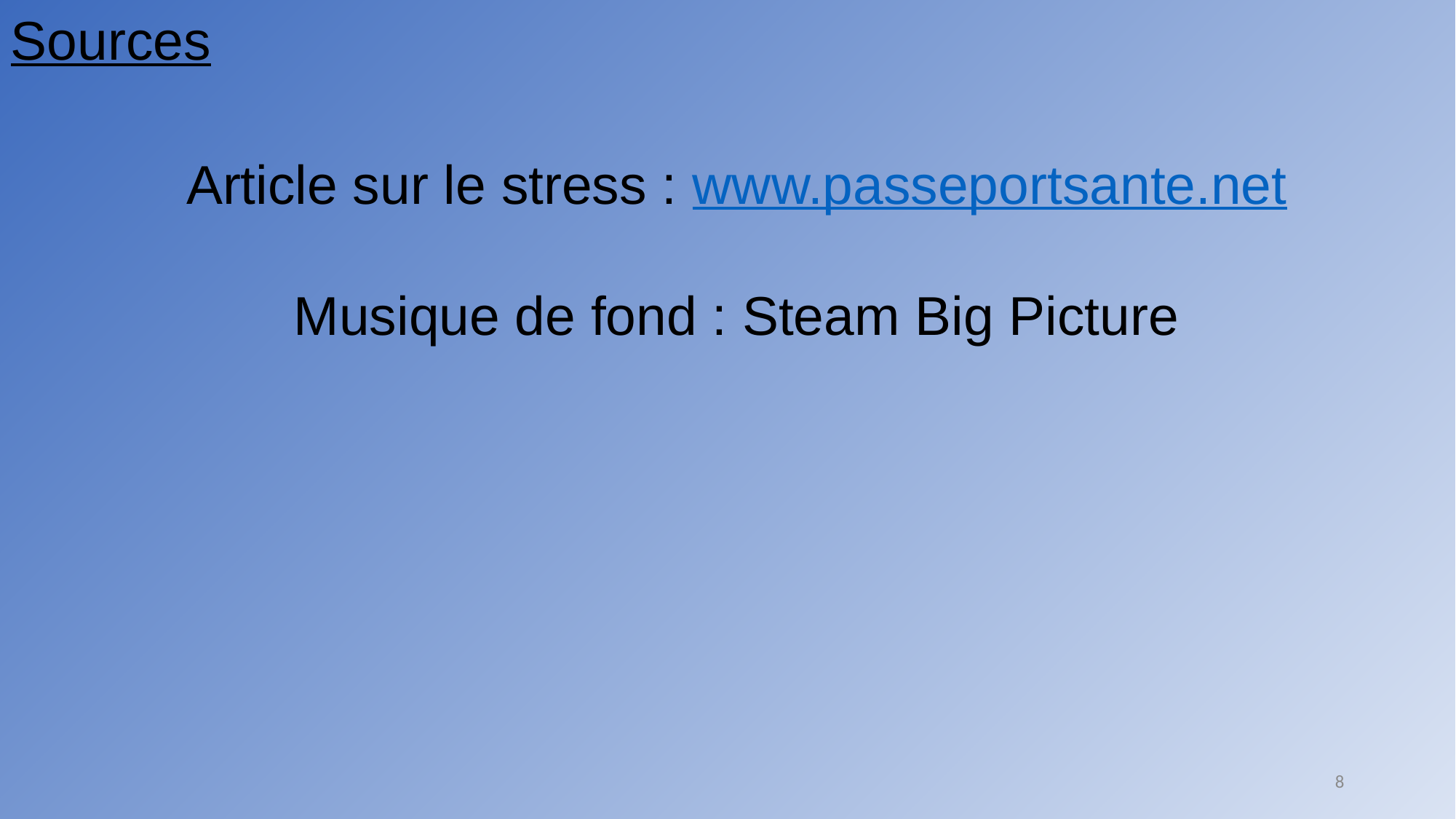

Sources
Article sur le stress : www.passeportsante.net

Musique de fond : Steam Big Picture
8